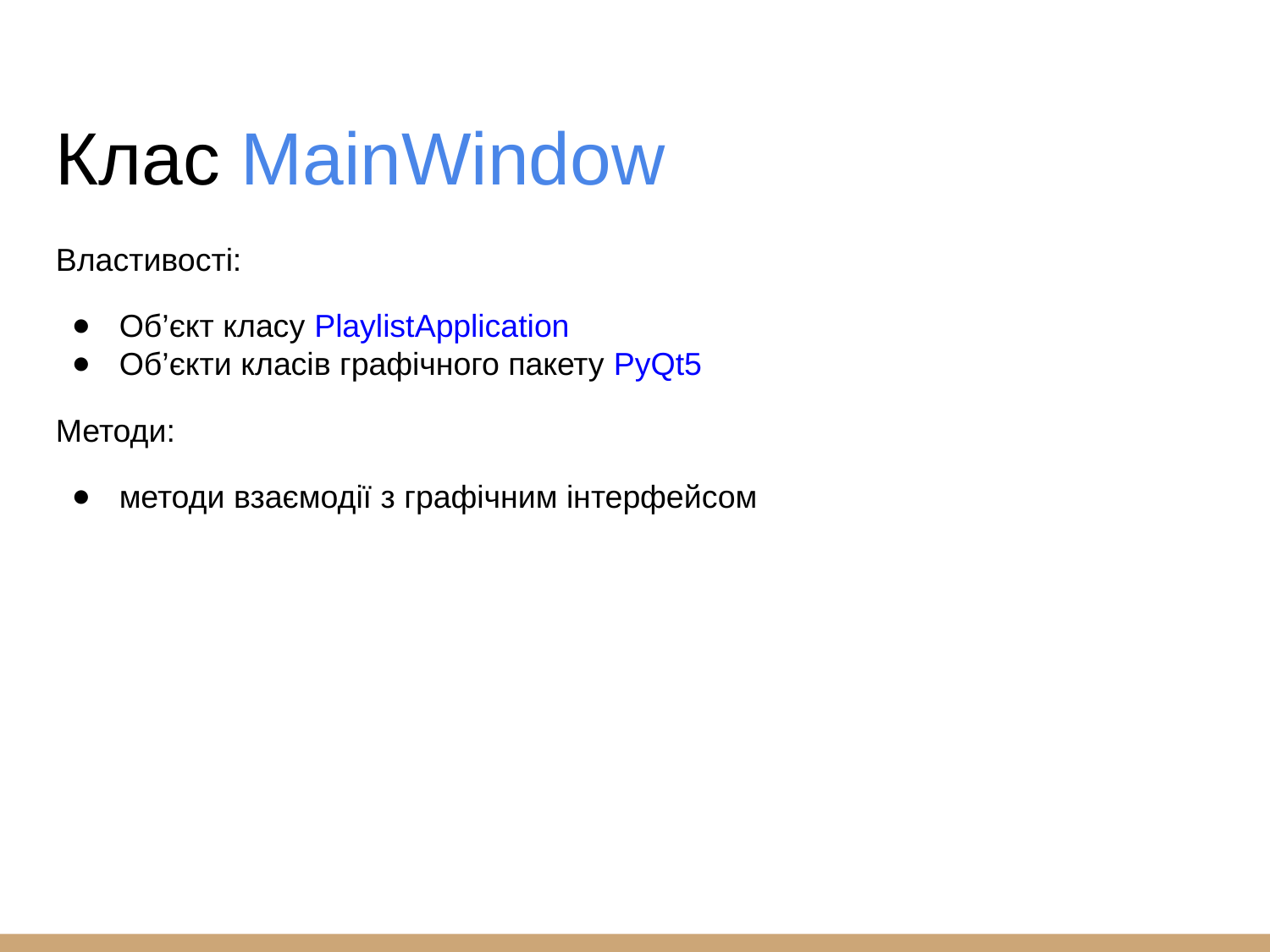

Клас MainWindow
Властивості:
Об’єкт класу PlaylistApplication
Об’єкти класів графічного пакету PyQt5
Методи:
методи взаємодії з графічним інтерфейсом